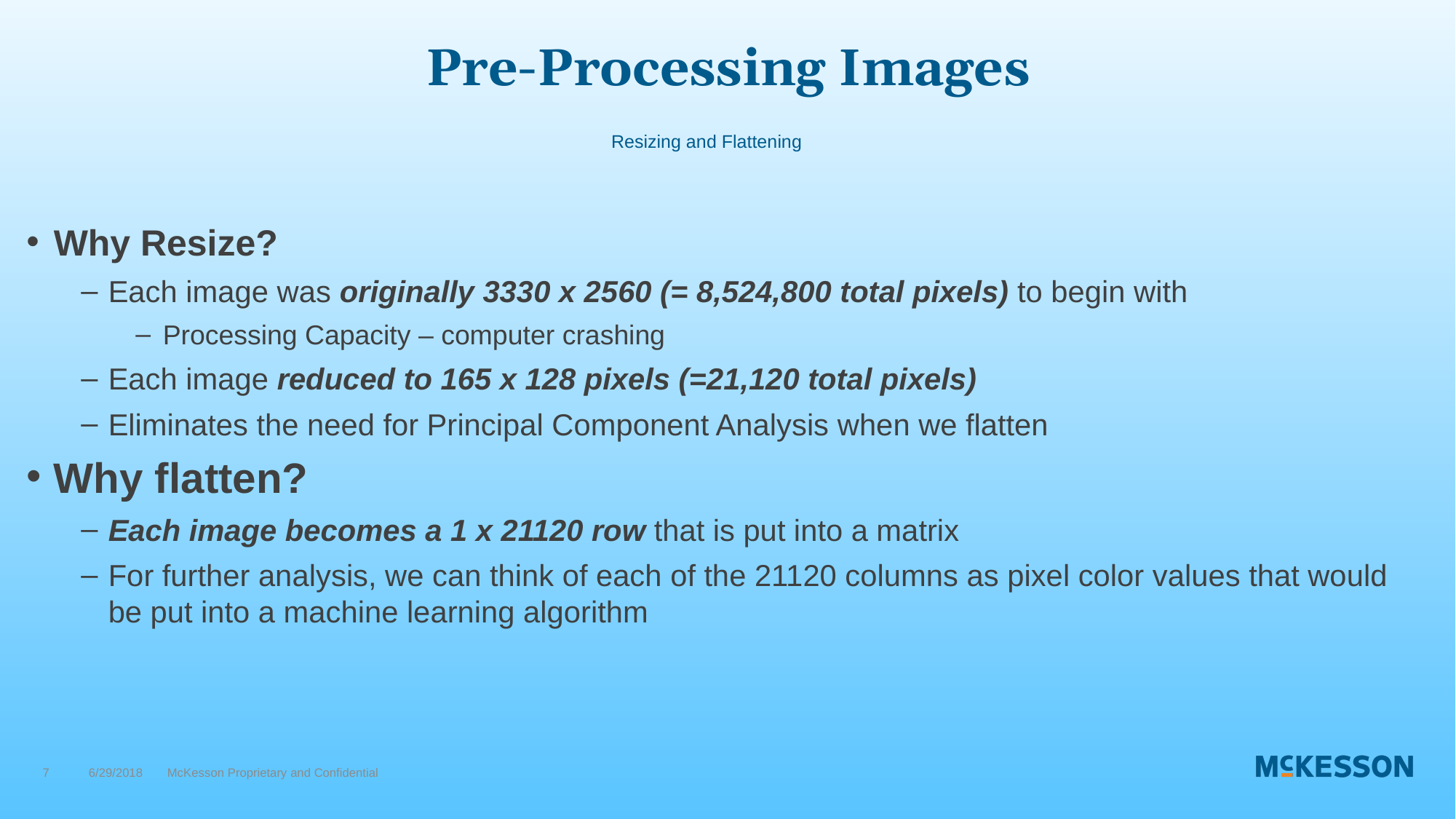

# Pre-Processing Images
Resizing and Flattening
Why Resize?
Each image was originally 3330 x 2560 (= 8,524,800 total pixels) to begin with
Processing Capacity – computer crashing
Each image reduced to 165 x 128 pixels (=21,120 total pixels)
Eliminates the need for Principal Component Analysis when we flatten
Why flatten?
Each image becomes a 1 x 21120 row that is put into a matrix
For further analysis, we can think of each of the 21120 columns as pixel color values that would be put into a machine learning algorithm

7
6/29/2018
McKesson Proprietary and Confidential